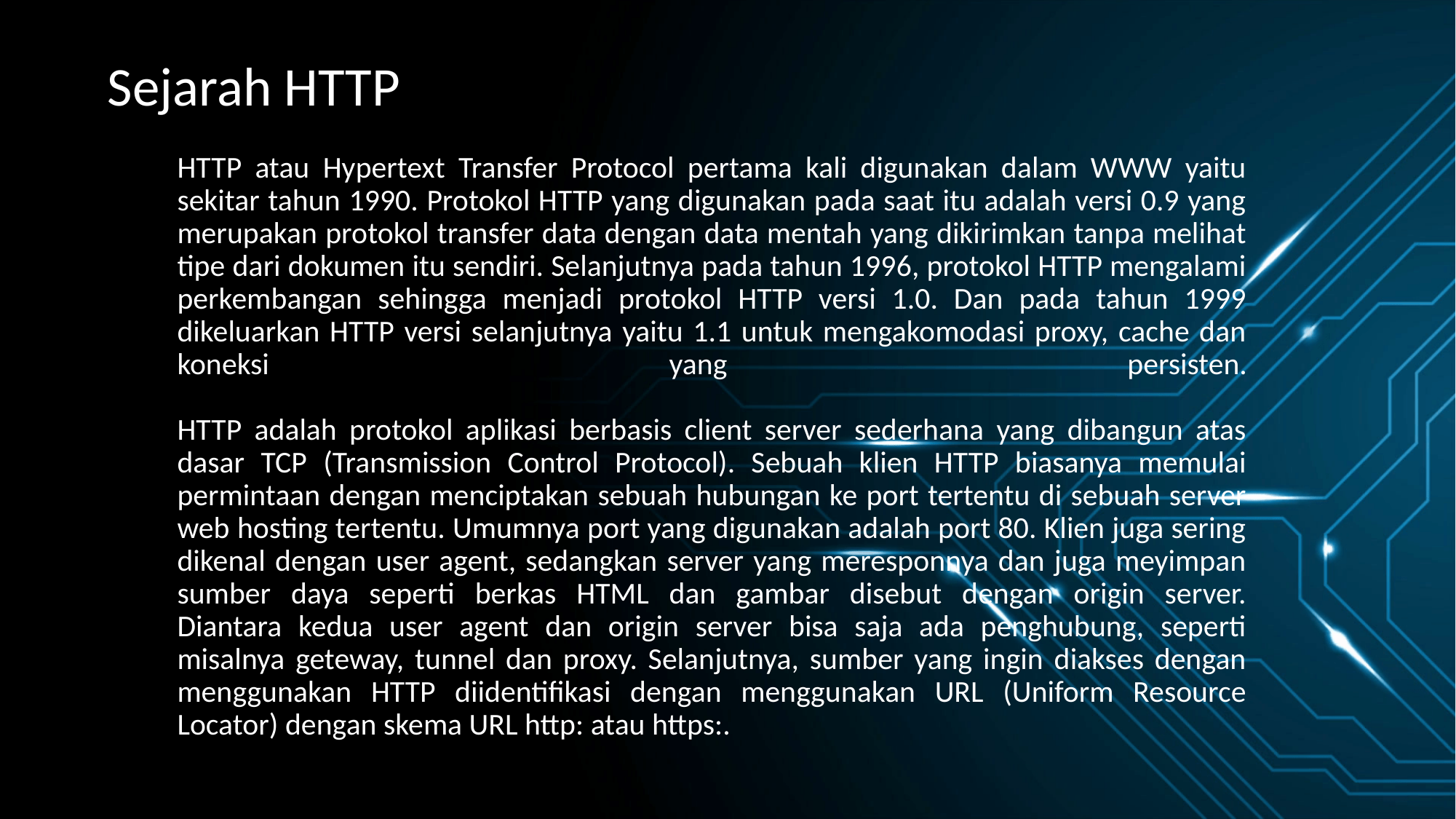

Sejarah HTTP
# HTTP atau Hypertext Transfer Protocol pertama kali digunakan dalam WWW yaitu sekitar tahun 1990. Protokol HTTP yang digunakan pada saat itu adalah versi 0.9 yang merupakan protokol transfer data dengan data mentah yang dikirimkan tanpa melihat tipe dari dokumen itu sendiri. Selanjutnya pada tahun 1996, protokol HTTP mengalami perkembangan sehingga menjadi protokol HTTP versi 1.0. Dan pada tahun 1999 dikeluarkan HTTP versi selanjutnya yaitu 1.1 untuk mengakomodasi proxy, cache dan koneksi yang persisten. HTTP adalah protokol aplikasi berbasis client server sederhana yang dibangun atas dasar TCP (Transmission Control Protocol). Sebuah klien HTTP biasanya memulai permintaan dengan menciptakan sebuah hubungan ke port tertentu di sebuah server web hosting tertentu. Umumnya port yang digunakan adalah port 80. Klien juga sering dikenal dengan user agent, sedangkan server yang meresponnya dan juga meyimpan sumber daya seperti berkas HTML dan gambar disebut dengan origin server. Diantara kedua user agent dan origin server bisa saja ada penghubung, seperti misalnya geteway, tunnel dan proxy. Selanjutnya, sumber yang ingin diakses dengan menggunakan HTTP diidentifikasi dengan menggunakan URL (Uniform Resource Locator) dengan skema URL http: atau https:.